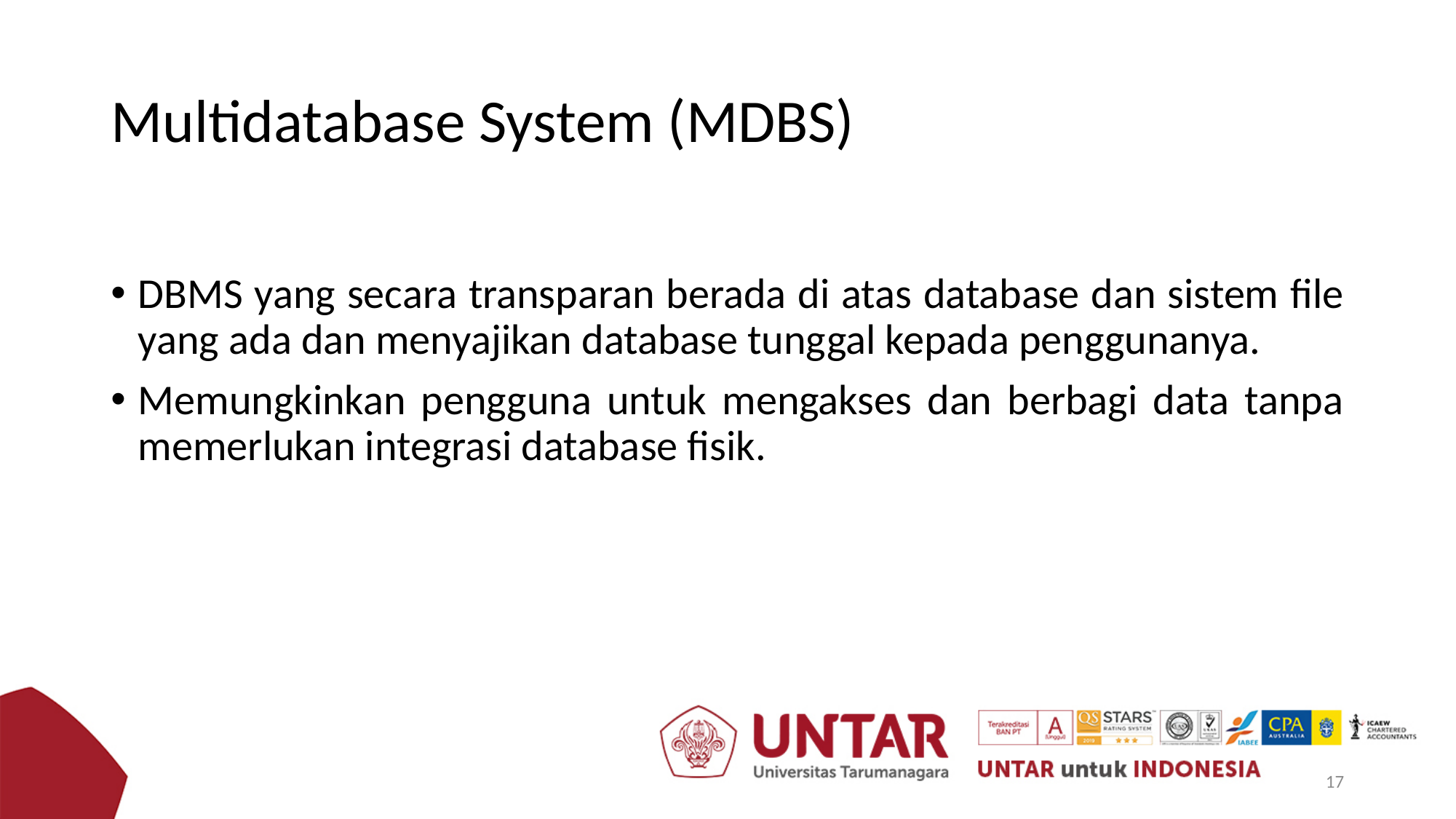

# Multidatabase System (MDBS)
DBMS yang secara transparan berada di atas database dan sistem file yang ada dan menyajikan database tunggal kepada penggunanya.
Memungkinkan pengguna untuk mengakses dan berbagi data tanpa memerlukan integrasi database fisik.
17